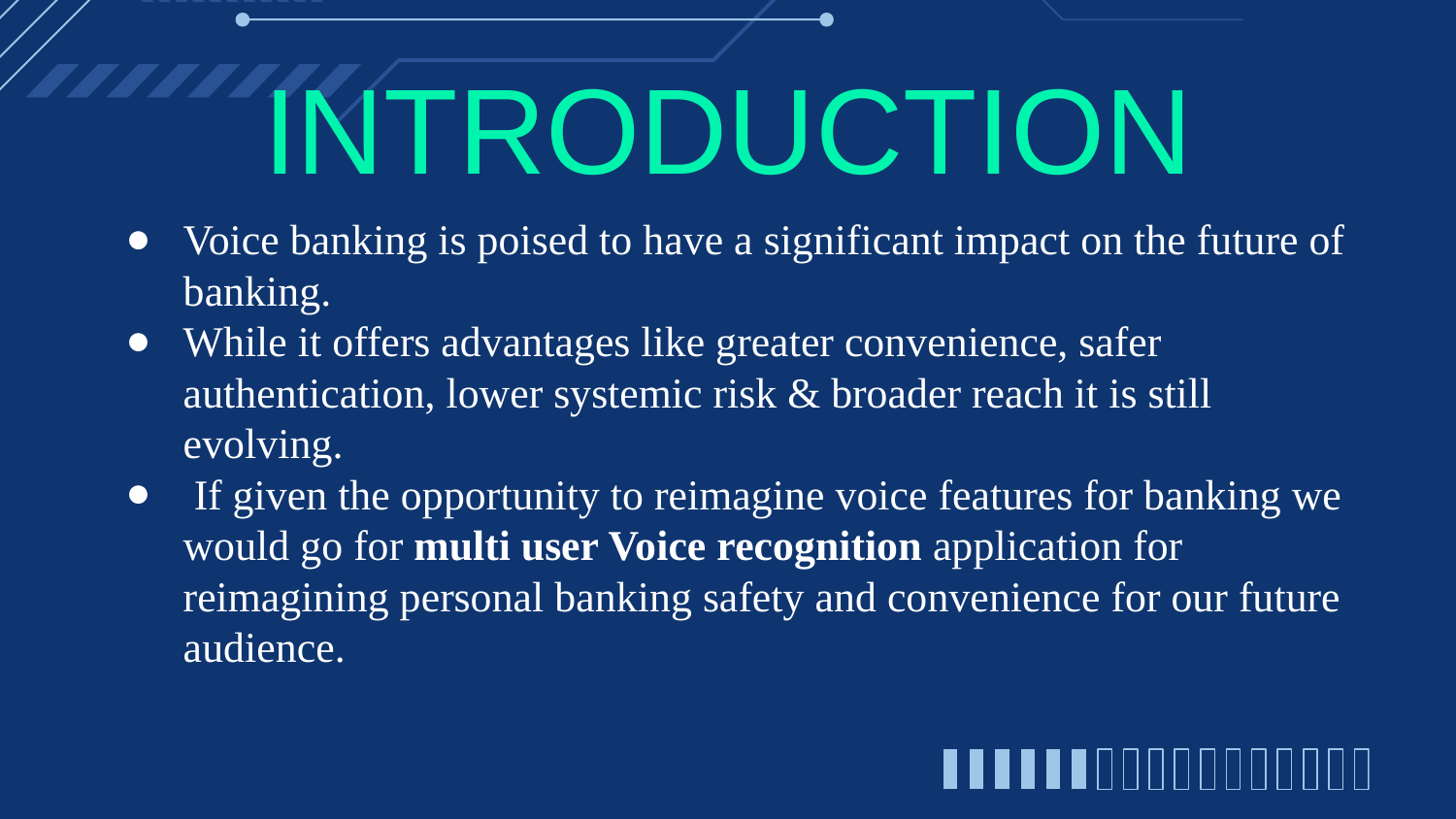

# INTRODUCTION

Voice banking is poised to have a significant impact on the future of banking.
While it offers advantages like greater convenience, safer authentication, lower systemic risk & broader reach it is still evolving.
 If given the opportunity to reimagine voice features for banking we would go for multi user Voice recognition application for reimagining personal banking safety and convenience for our future  audience.